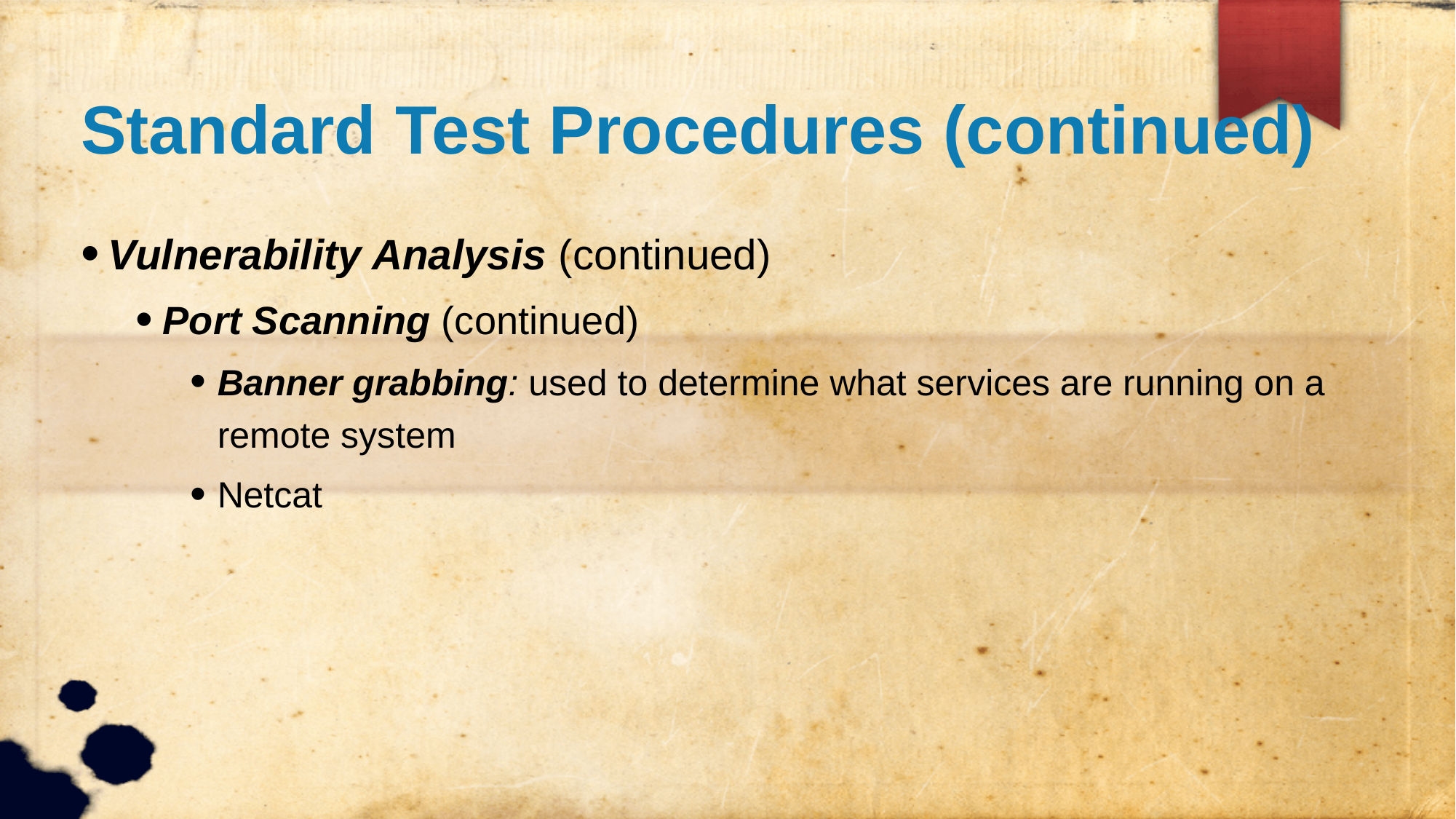

Standard Test Procedures (continued)
Vulnerability Analysis (continued)
Port Scanning (continued)
Banner grabbing: used to determine what services are running on a remote system
Netcat